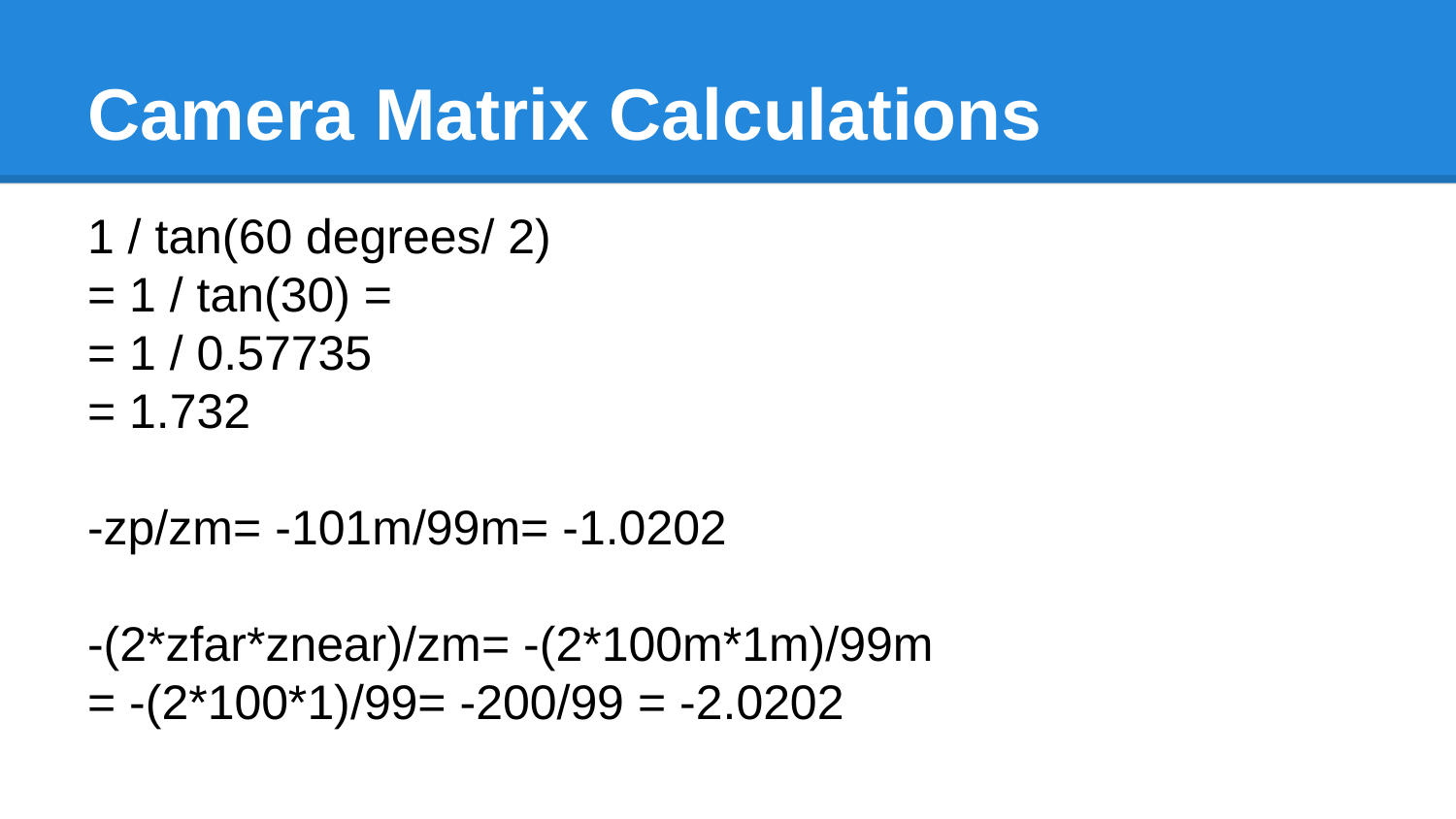

# Camera Matrix Calculations
1 / tan(60 degrees/ 2)
= 1 / tan(30) =
= 1 / 0.57735
= 1.732

-zp/zm= -101m/99m= -1.0202

-(2*zfar*znear)/zm= -(2*100m*1m)/99m
= -(2*100*1)/99= -200/99 = -2.0202